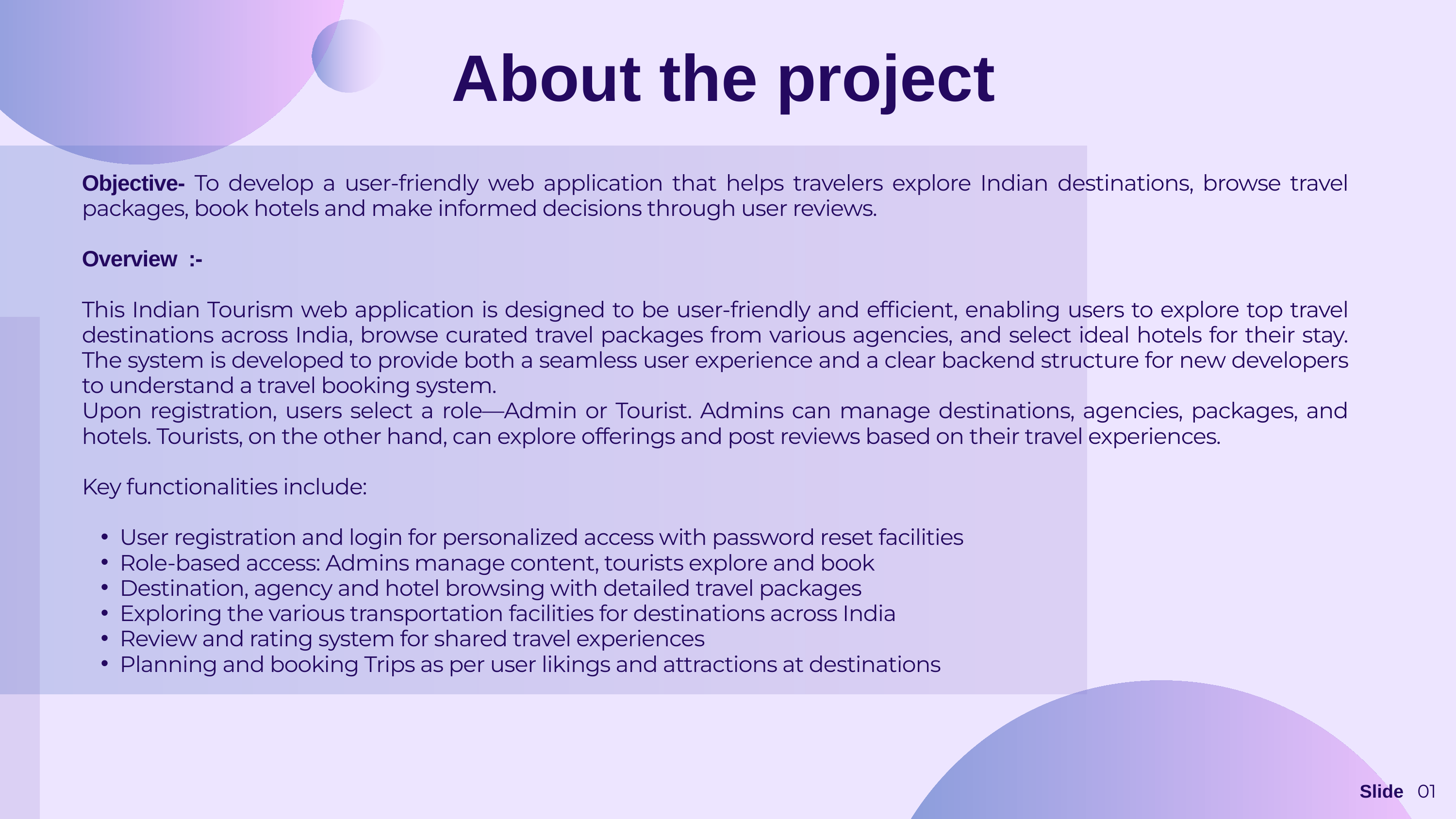

About the project

Objective- To develop a user-friendly web application that helps travelers explore Indian destinations, browse travel packages, book hotels and make informed decisions through user reviews.

Overview  :-

This Indian Tourism web application is designed to be user-friendly and efficient, enabling users to explore top travel destinations across India, browse curated travel packages from various agencies, and select ideal hotels for their stay. The system is developed to provide both a seamless user experience and a clear backend structure for new developers to understand a travel booking system.
Upon registration, users select a role—Admin or Tourist. Admins can manage destinations, agencies, packages, and hotels. Tourists, on the other hand, can explore offerings and post reviews based on their travel experiences.

Key functionalities include:

User registration and login for personalized access with password reset facilities
Role-based access: Admins manage content, tourists explore and book
Destination, agency and hotel browsing with detailed travel packages
Exploring the various transportation facilities for destinations across India
Review and rating system for shared travel experiences
Planning and booking Trips as per user likings and attractions at destinations

Slide
01